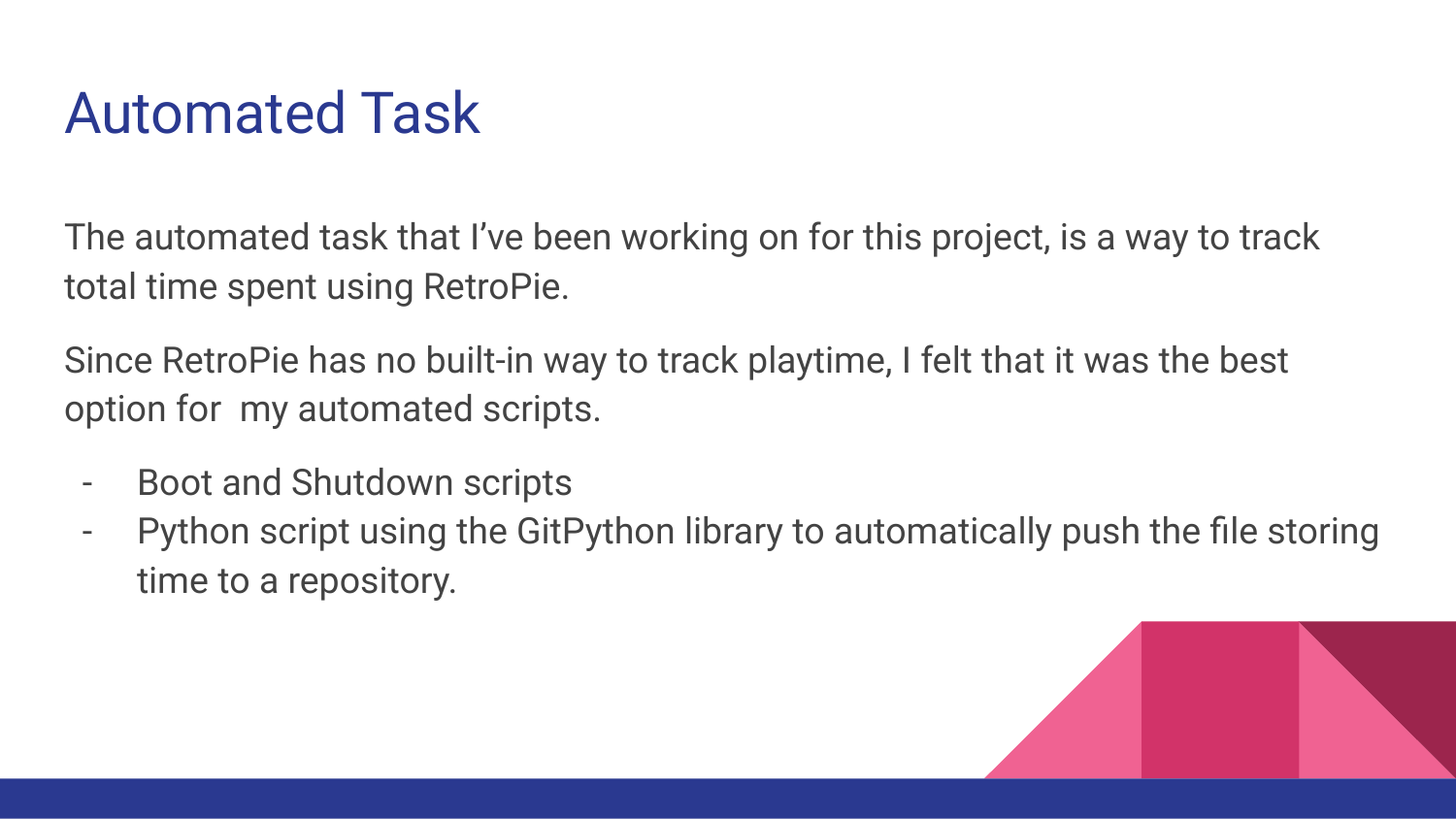

# Automated Task
The automated task that I’ve been working on for this project, is a way to track total time spent using RetroPie.
Since RetroPie has no built-in way to track playtime, I felt that it was the best option for  my automated scripts.
Boot and Shutdown scripts
Python script using the GitPython library to automatically push the file storing time to a repository.